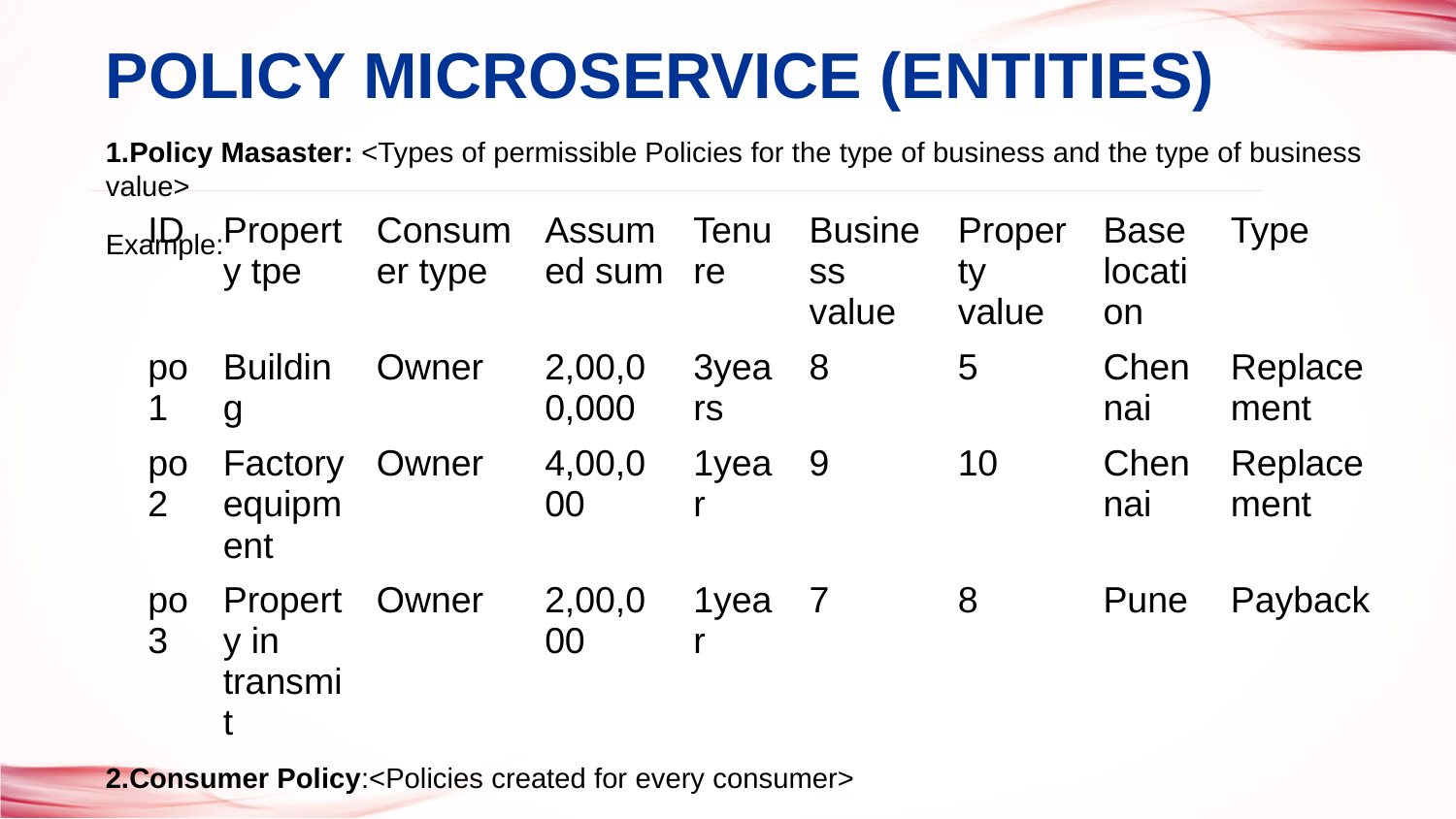

policy microservice (entities)
# 1.Policy Masaster: <Types of permissible Policies for the type of business and the type of business value>
Example:

2.Consumer Policy:<Policies created for every consumer>
| ID | Property tpe | Consumer type | Assumed sum | Tenure | Business value | Property value | Base location | Type |
| --- | --- | --- | --- | --- | --- | --- | --- | --- |
| po1 | Building | Owner | 2,00,00,000 | 3years | 8 | 5 | Chennai | Replacement |
| po2 | Factory equipment | Owner | 4,00,000 | 1year | 9 | 10 | Chennai | Replacement |
| po3 | Property in transmit | Owner | 2,00,000 | 1year | 7 | 8 | Pune | Payback |